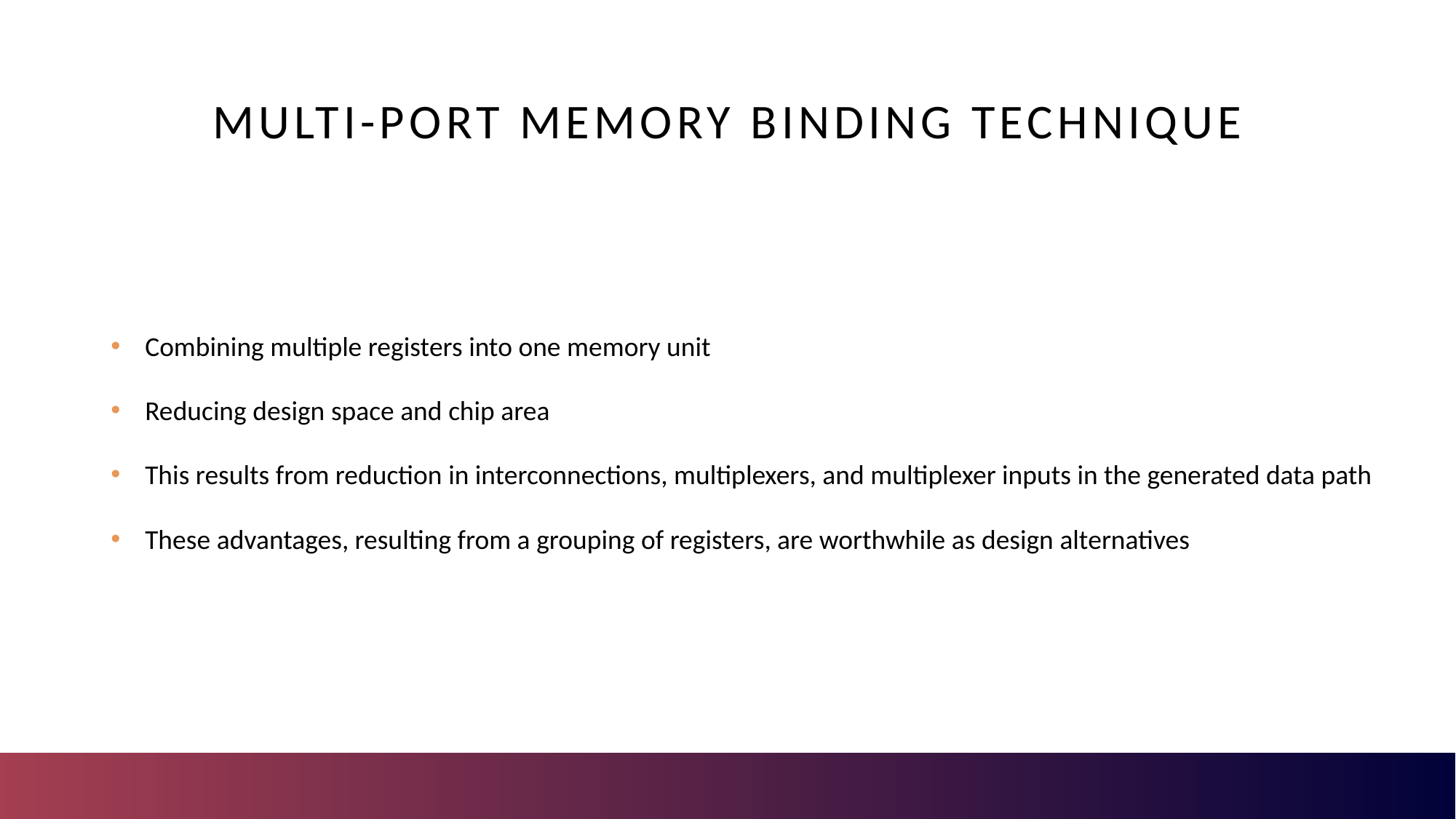

# Multi-Port Memory Binding TECHNIQUE

Combining multiple registers into one memory unit
Reducing design space and chip area
This results from reduction in interconnections, multiplexers, and multiplexer inputs in the generated data path
These advantages, resulting from a grouping of registers, are worthwhile as design alternatives